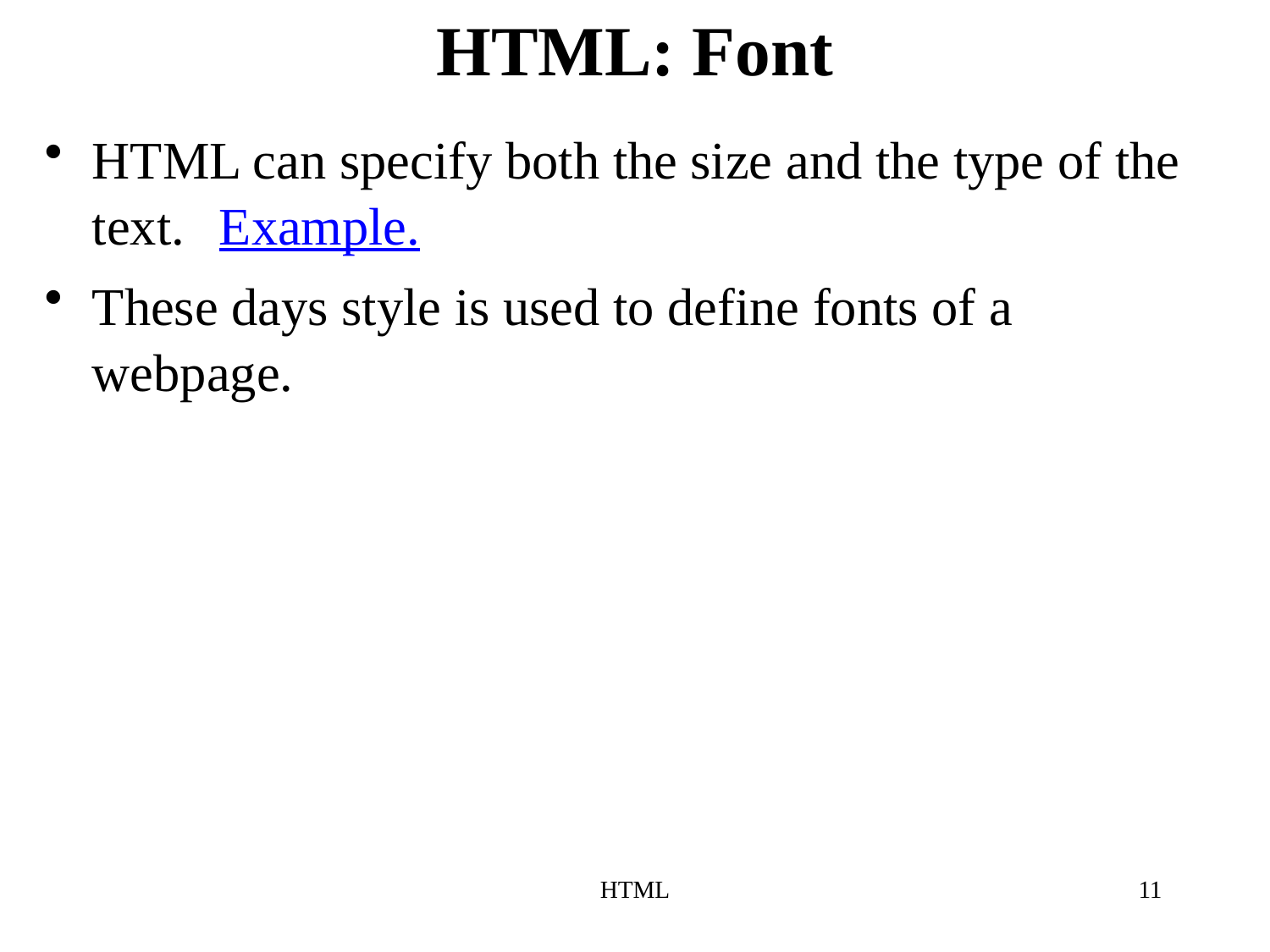

# HTML: Font
HTML can specify both the size and the type of the text.	Example.
These days style is used to define fonts of a webpage.
HTML
11